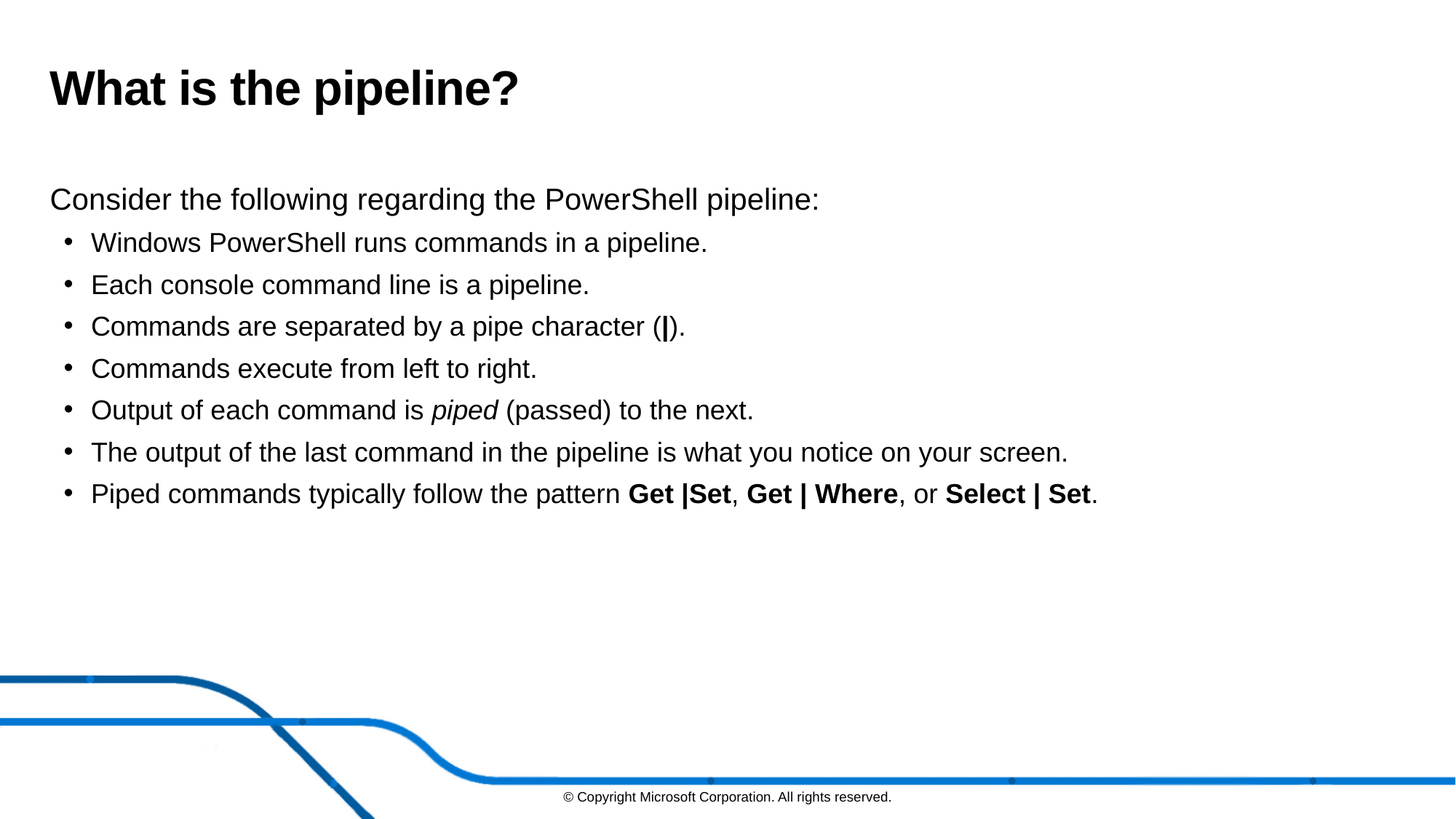

# What is the pipeline?
Consider the following regarding the PowerShell pipeline:
Windows PowerShell runs commands in a pipeline.
Each console command line is a pipeline.
Commands are separated by a pipe character (|).
Commands execute from left to right.
Output of each command is piped (passed) to the next.
The output of the last command in the pipeline is what you notice on your screen.
Piped commands typically follow the pattern Get |Set, Get | Where, or Select | Set.